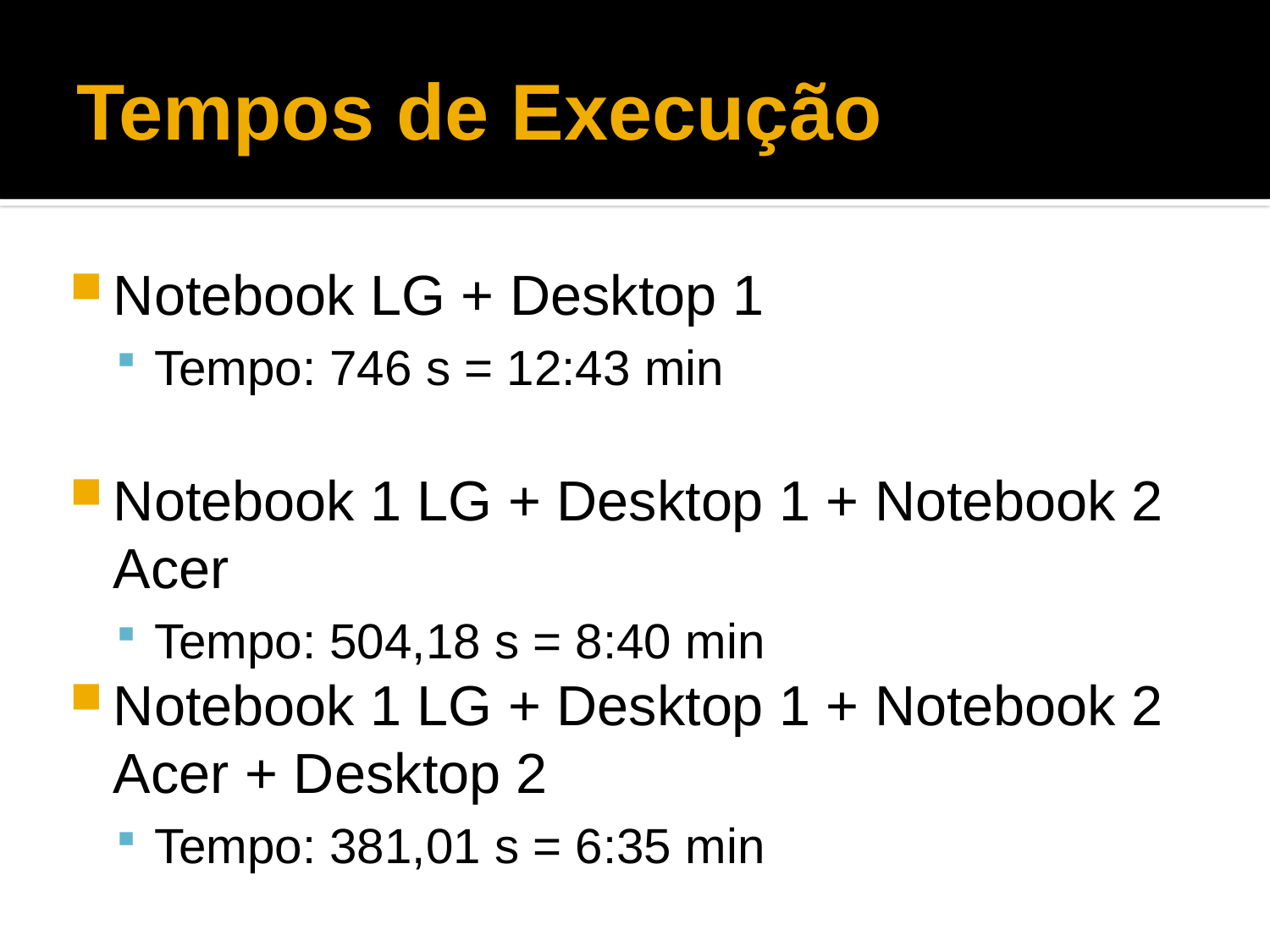

# Tempos de Execução
Notebook LG + Desktop 1
Tempo: 746 s = 12:43 min

Notebook 1 LG + Desktop 1 + Notebook 2 Acer
Tempo: 504,18 s = 8:40 min
Notebook 1 LG + Desktop 1 + Notebook 2 Acer + Desktop 2
Tempo: 381,01 s = 6:35 min